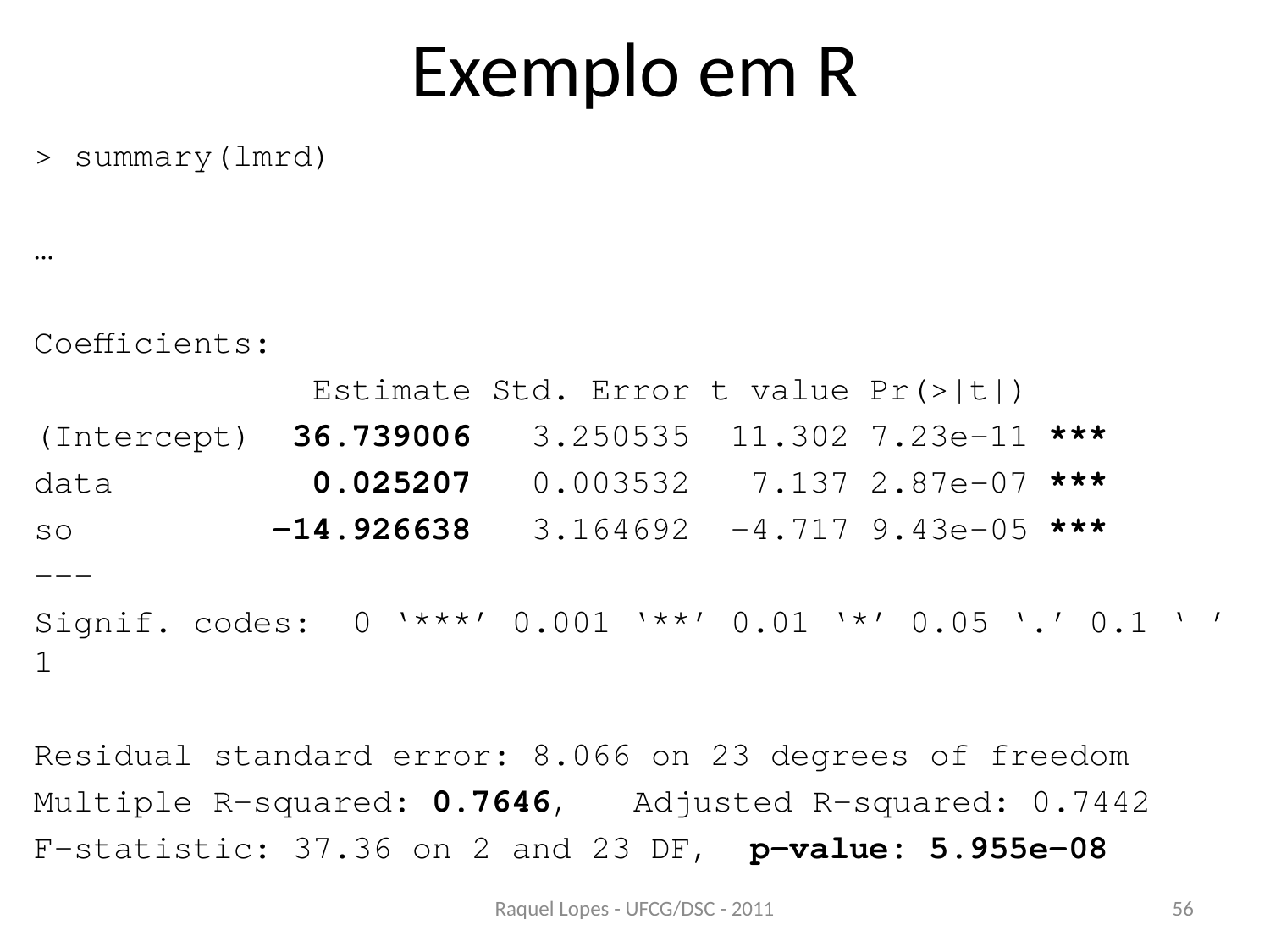

# Exemplo em R
> summary(lmrd)

…

Coefficients:
              Estimate Std. Error t value Pr(>|t|)
(Intercept)  36.739006   3.250535  11.302 7.23e-11 ***
data          0.025207   0.003532   7.137 2.87e-07 ***
so          -14.926638   3.164692  -4.717 9.43e-05 ***
---
Signif. codes:  0 ‘***’ 0.001 ‘**’ 0.01 ‘*’ 0.05 ‘.’ 0.1 ‘ ’ 1

Residual standard error: 8.066 on 23 degrees of freedom
Multiple R-squared: 0.7646,	Adjusted R-squared: 0.7442
F-statistic: 37.36 on 2 and 23 DF,  p-value: 5.955e-08
Raquel Lopes - UFCG/DSC - 2011
56